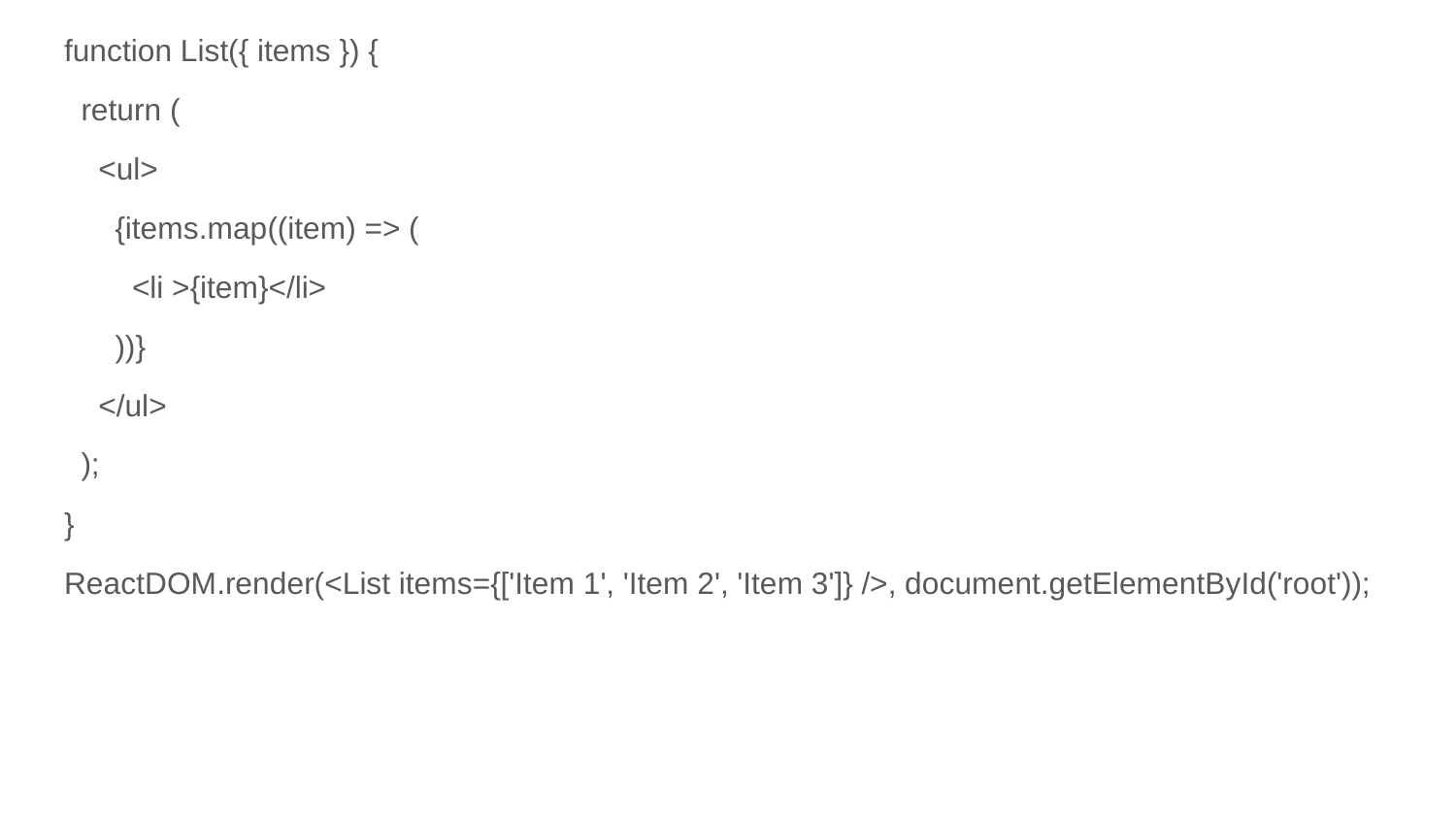

function List({ items }) {
  return (
    <ul>
      {items.map((item) => (
        <li >{item}</li>
      ))}
    </ul>
  );
}
ReactDOM.render(<List items={['Item 1', 'Item 2', 'Item 3']} />, document.getElementById('root'));